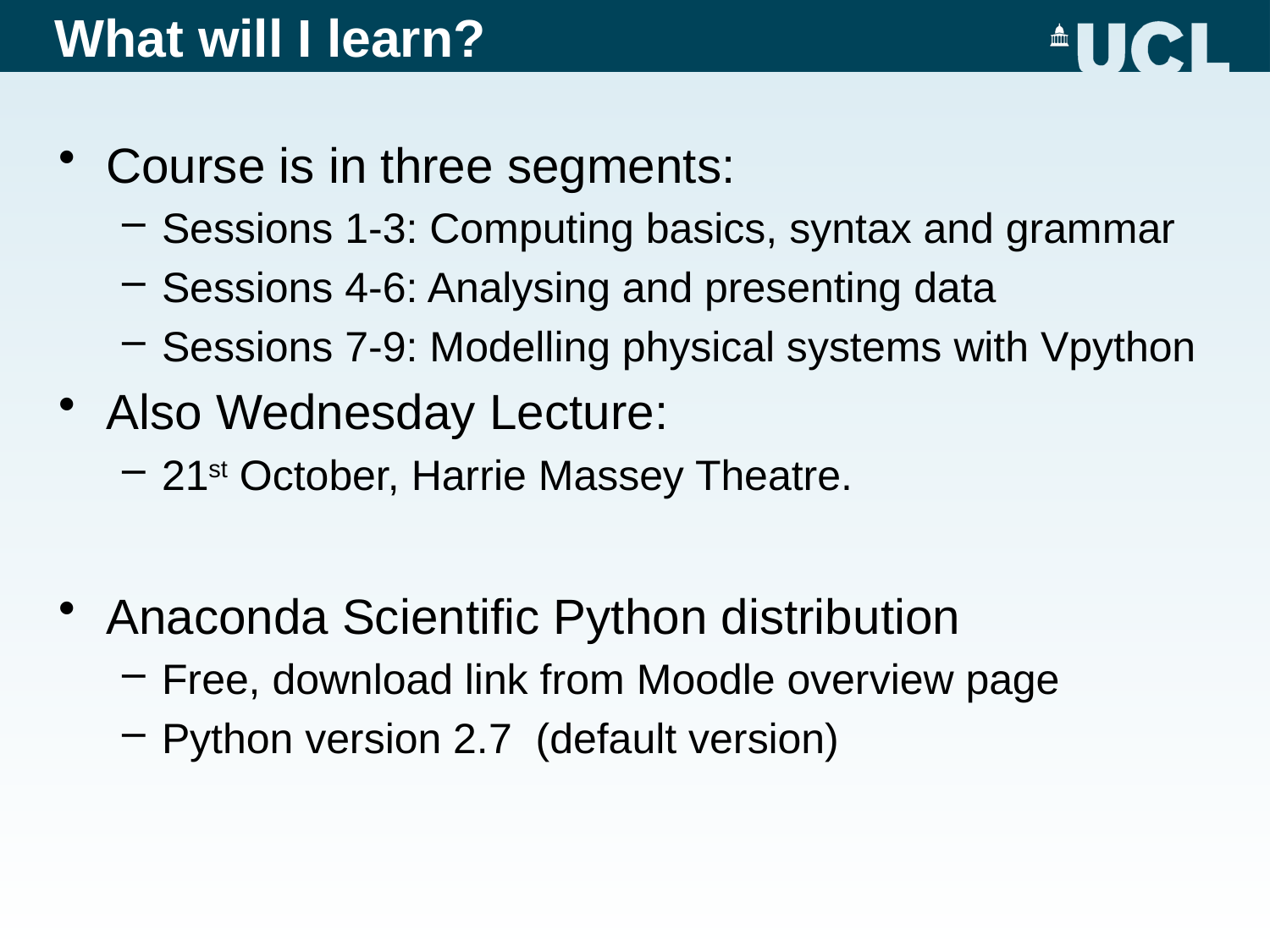

# What will I learn?
Course is in three segments:
Sessions 1-3: Computing basics, syntax and grammar
Sessions 4-6: Analysing and presenting data
Sessions 7-9: Modelling physical systems with Vpython
Also Wednesday Lecture:
21st October, Harrie Massey Theatre.

Anaconda Scientific Python distribution
Free, download link from Moodle overview page
Python version 2.7  (default version)